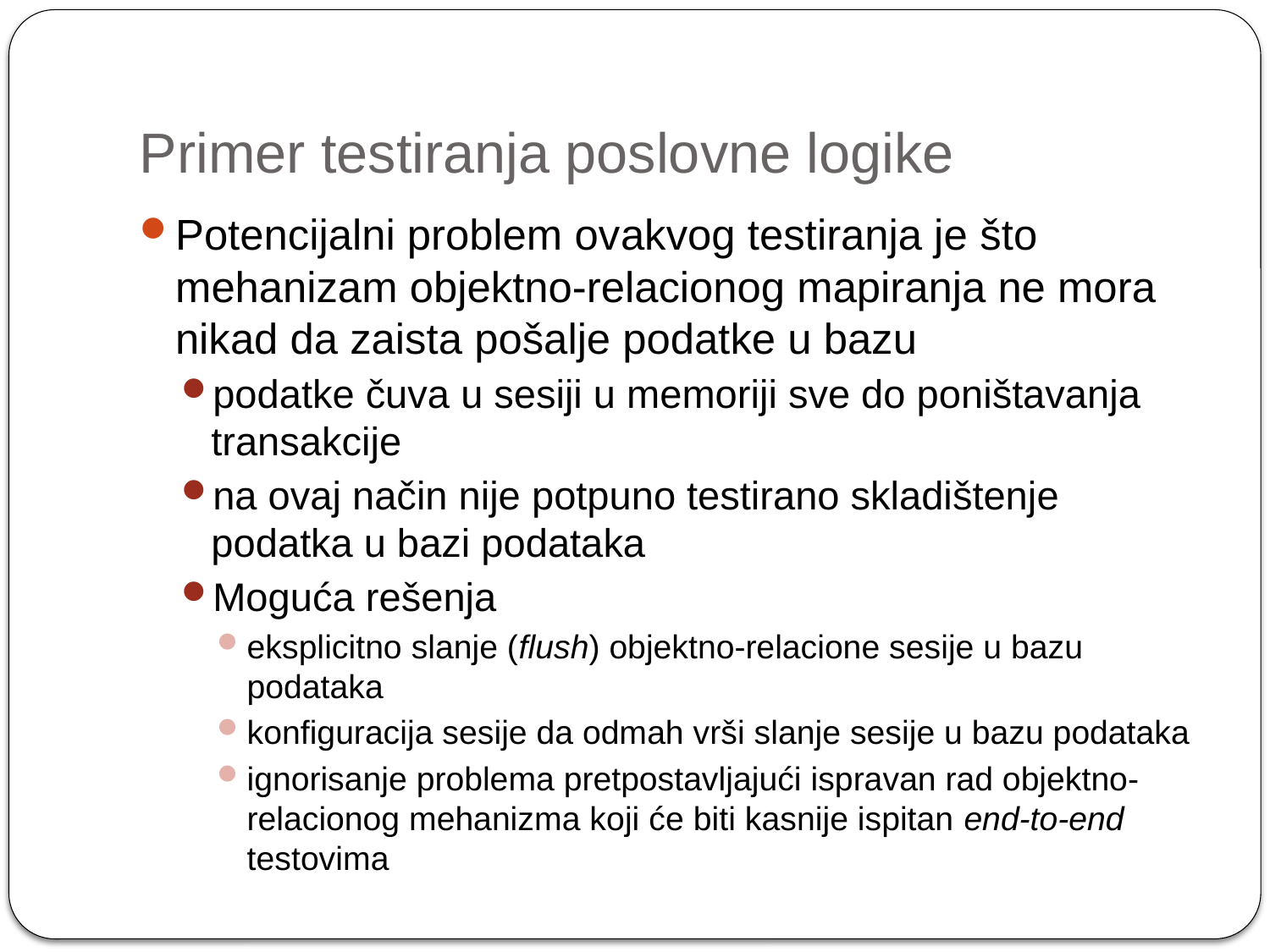

# Primer testiranja poslovne logike
Potencijalni problem ovakvog testiranja je što mehanizam objektno-relacionog mapiranja ne mora nikad da zaista pošalje podatke u bazu
podatke čuva u sesiji u memoriji sve do poništavanja transakcije
na ovaj način nije potpuno testirano skladištenje podatka u bazi podataka
Moguća rešenja
eksplicitno slanje (flush) objektno-relacione sesije u bazu podataka
konfiguracija sesije da odmah vrši slanje sesije u bazu podataka
ignorisanje problema pretpostavljajući ispravan rad objektno-relacionog mehanizma koji će biti kasnije ispitan end-to-end testovima